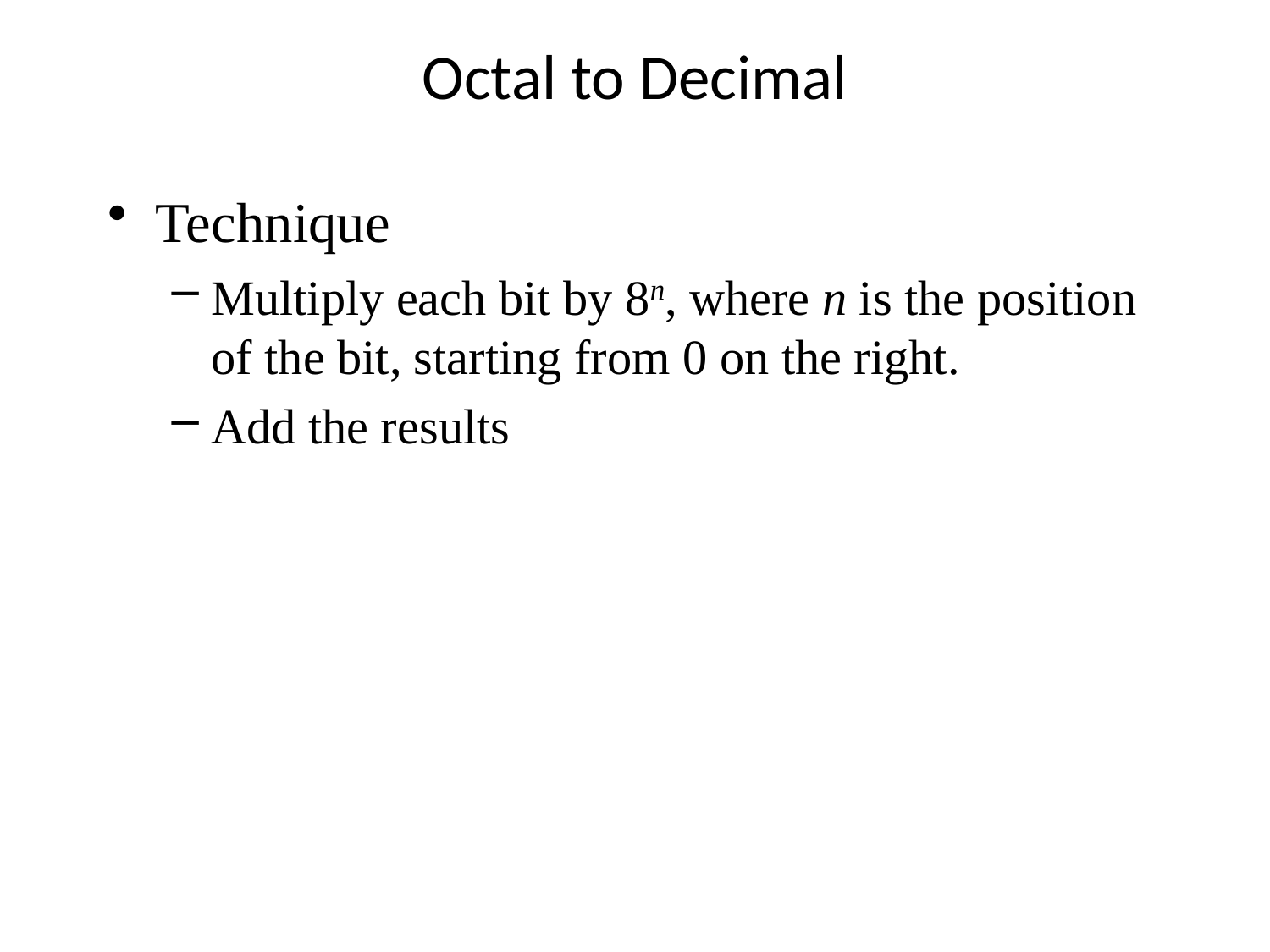

# Octal to Decimal
Technique
Multiply each bit by 8n, where n is the position of the bit, starting from 0 on the right.
Add the results